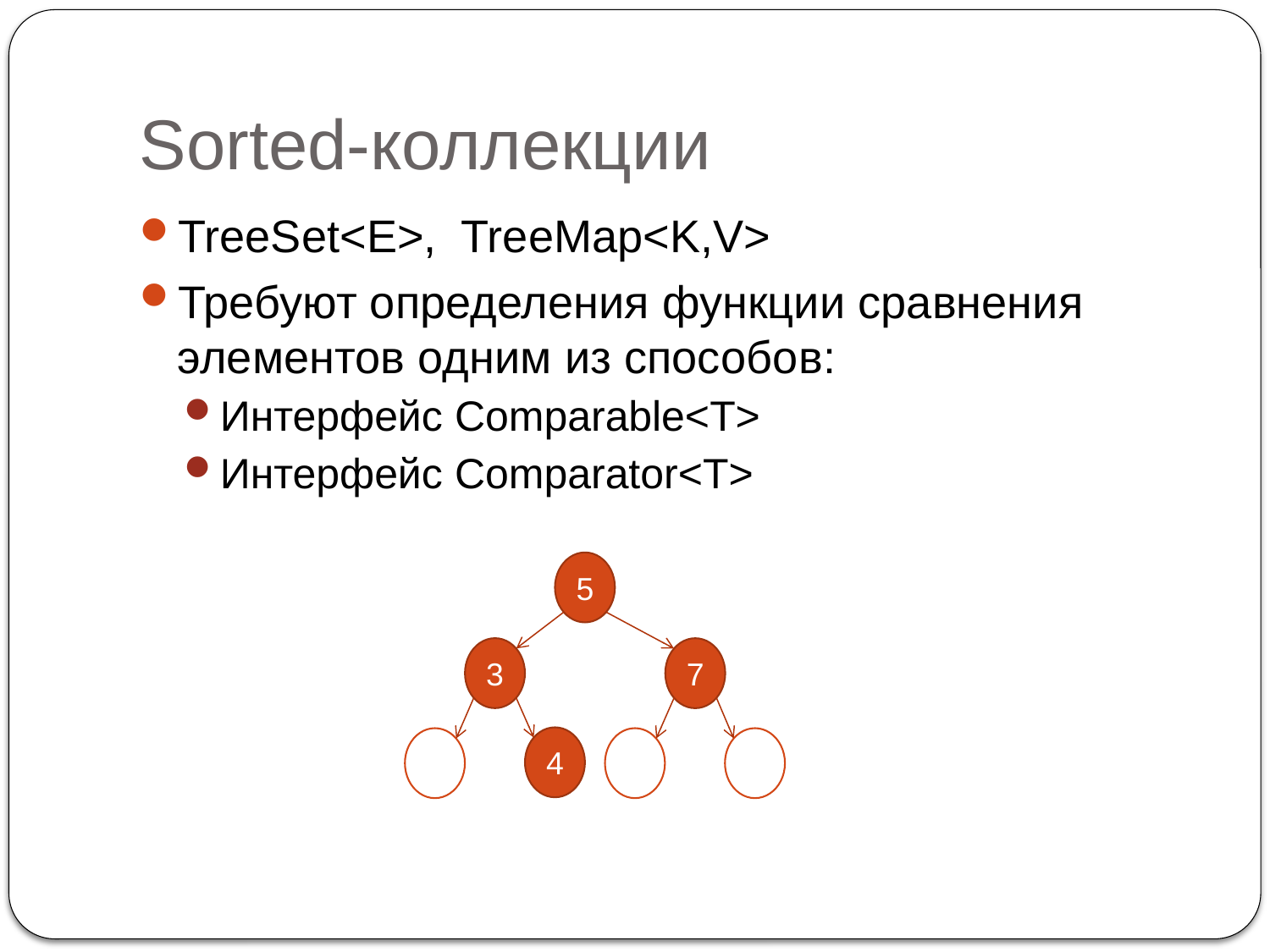

# Sorted-коллекции
TreeSet<E>,  TreeMap<K,V>
Требуют определения функции сравнения элементов одним из способов:
Интерфейс Comparable<T>
Интерфейс Comparator<T>

5
3
7
4